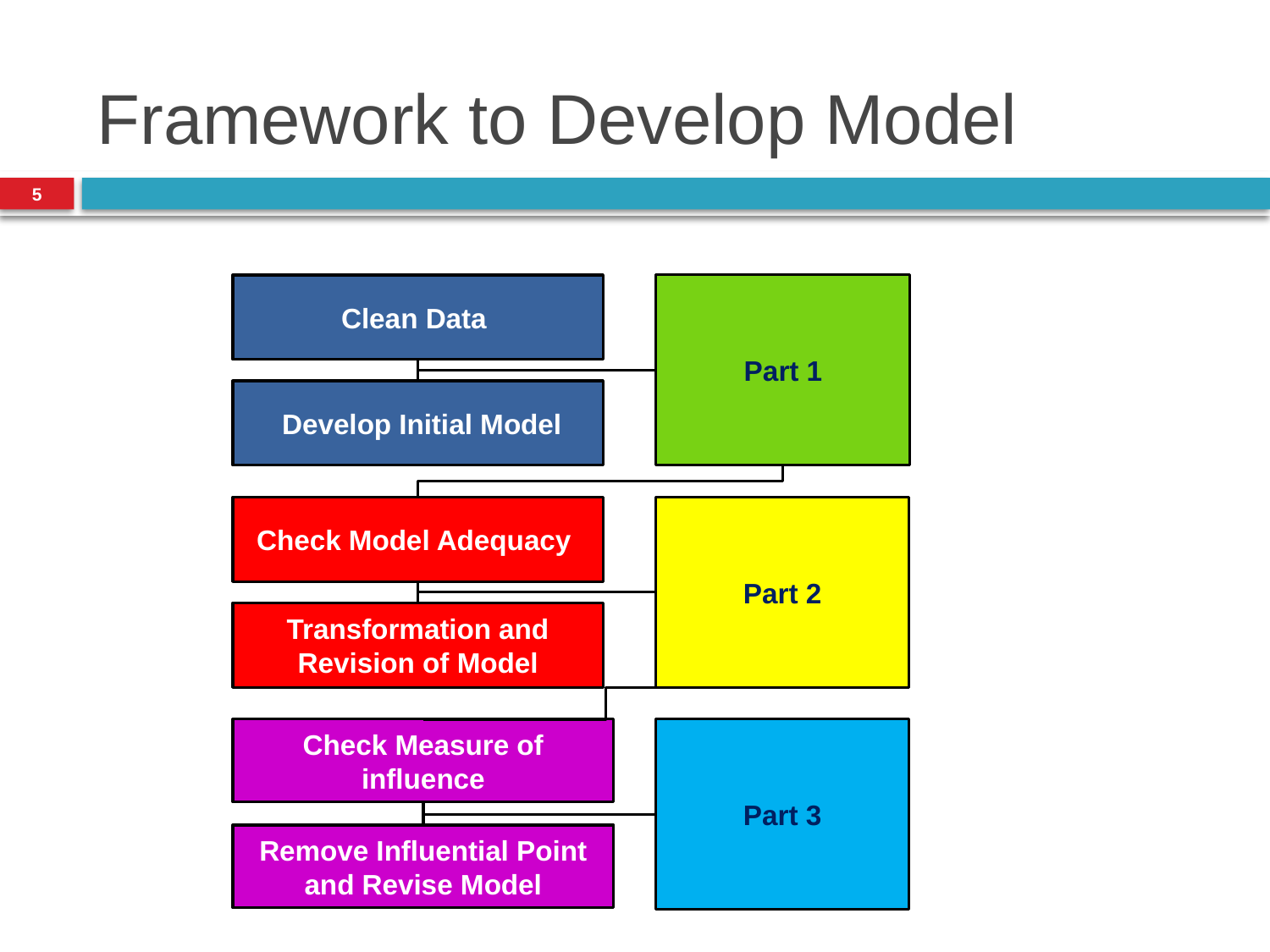

# Framework to Develop Model
5
Clean Data
Part 1
 Develop Initial Model
Check Model Adequacy
Part 2
Transformation and Revision of Model
Check Measure of influence
Part 3
Remove Influential Point and Revise Model